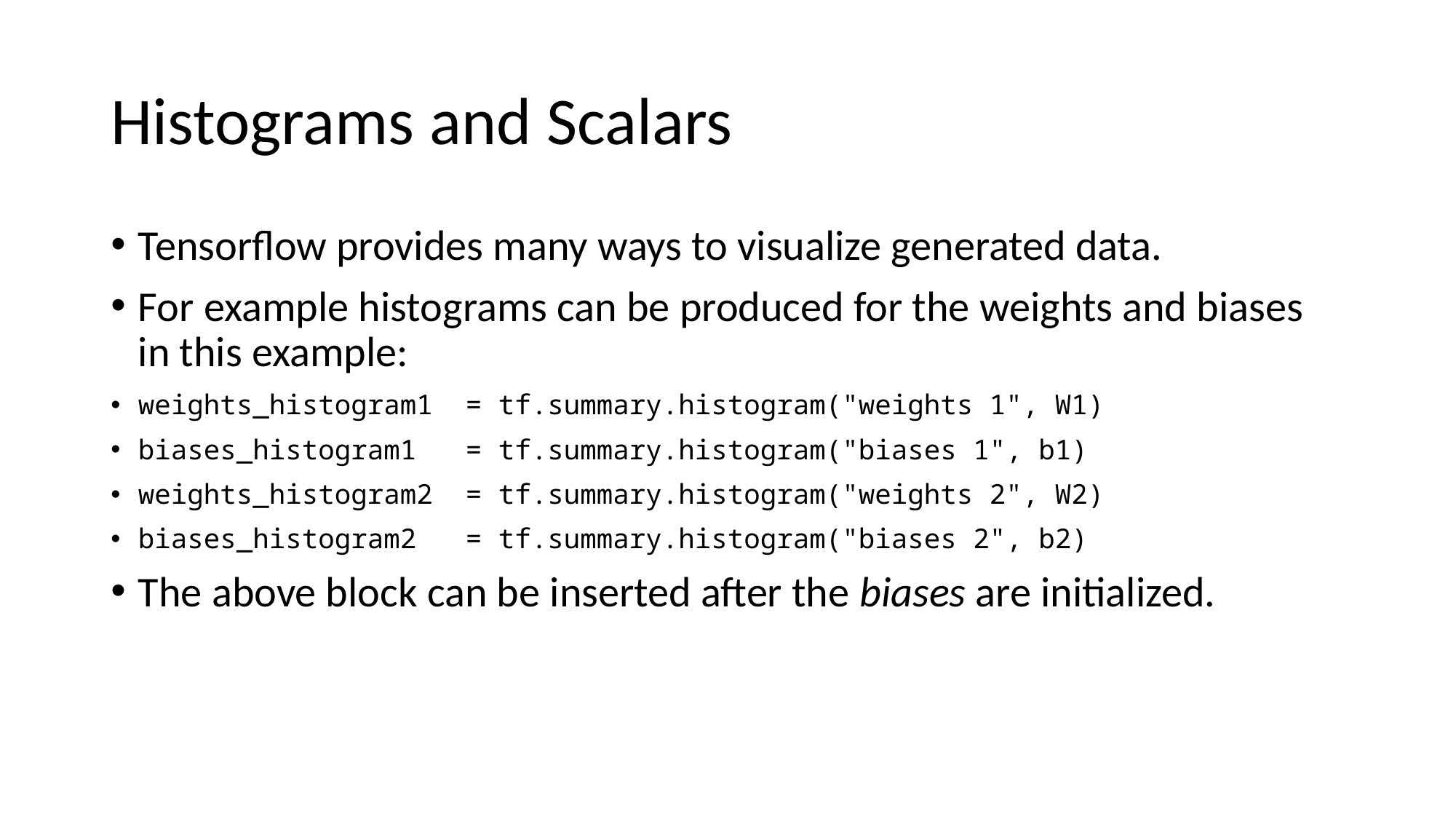

# Histograms and Scalars
Tensorflow provides many ways to visualize generated data.
For example histograms can be produced for the weights and biases in this example:
weights_histogram1 	= tf.summary.histogram("weights 1", W1)
biases_histogram1 	= tf.summary.histogram("biases 1", b1)
weights_histogram2 	= tf.summary.histogram("weights 2", W2)
biases_histogram2	= tf.summary.histogram("biases 2", b2)
The above block can be inserted after the biases are initialized.